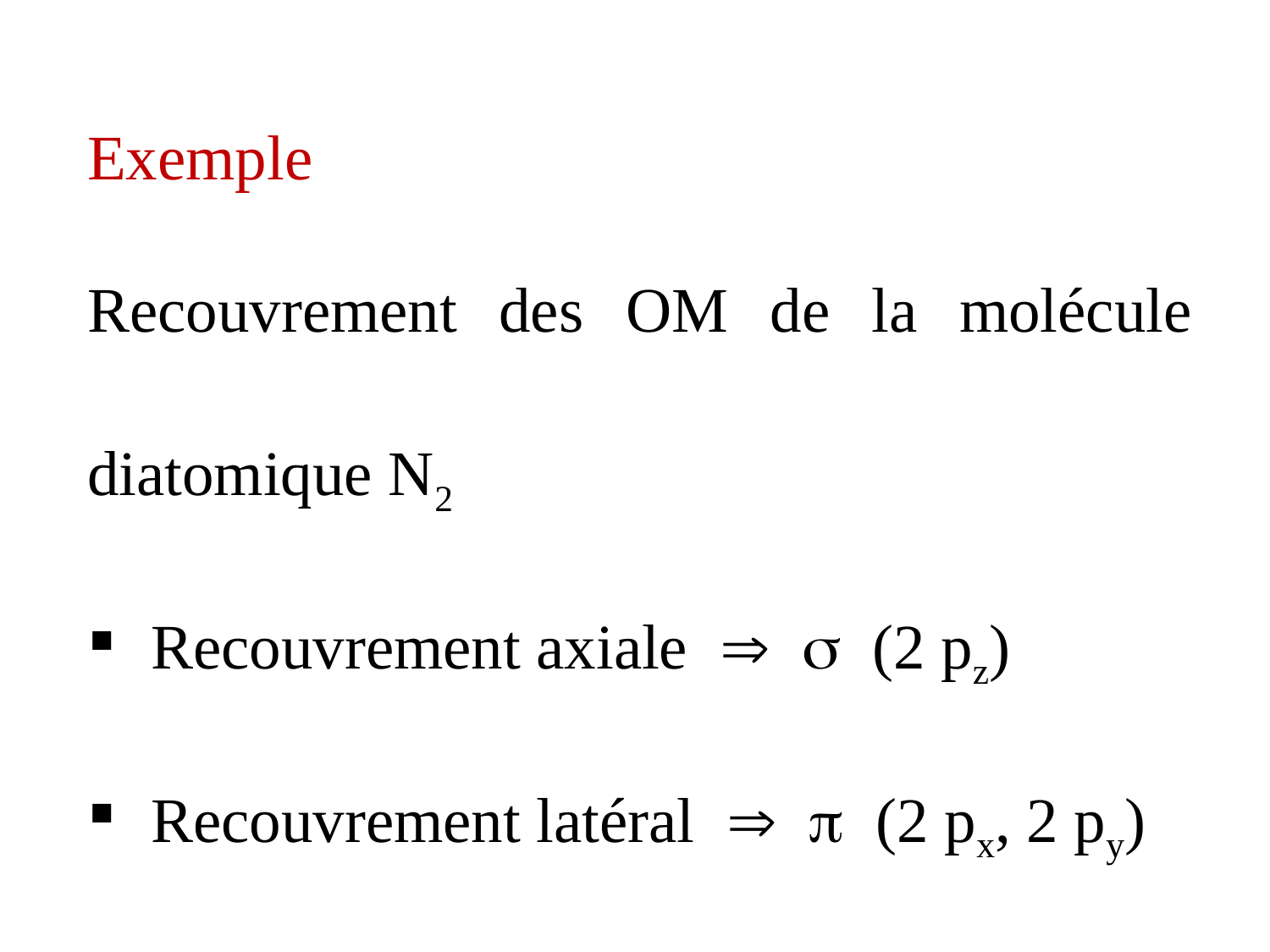

Exemple
Recouvrement des OM de la molécule diatomique N2
Recouvrement axiale  ⇒  σ  (2 pz)
Recouvrement latéral  ⇒  π  (2 px, 2 py)